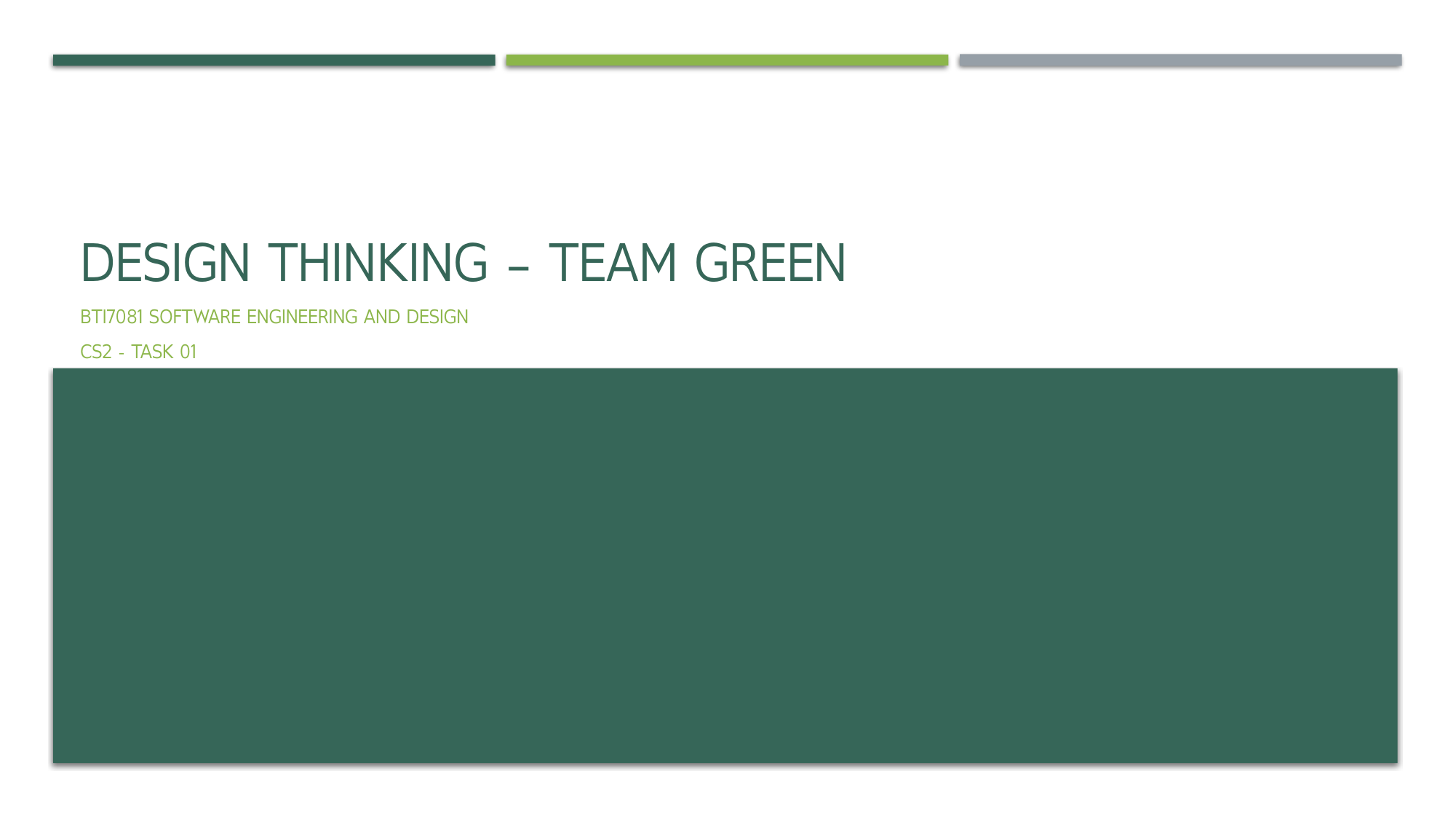

# Design Thinking – Team green
BTI7081 Software Engineering and Design
CS2 - Task 01